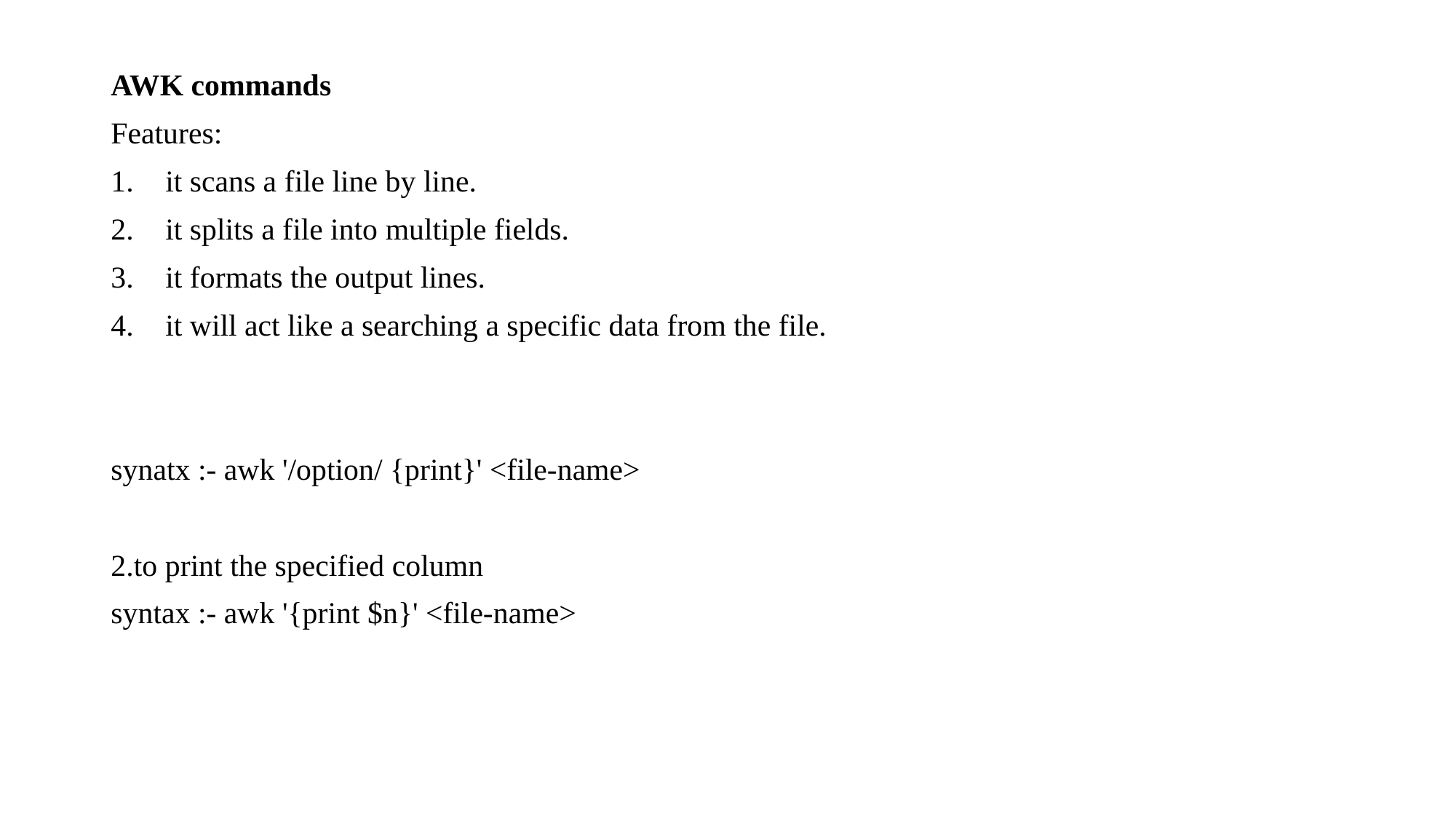

AWK commands
Features:
it scans a file line by line.
it splits a file into multiple fields.
it formats the output lines.
it will act like a searching a specific data from the file.

synatx :- awk '/option/ {print}' <file-name>

2.to print the specified column
syntax :- awk '{print $n}' <file-name>